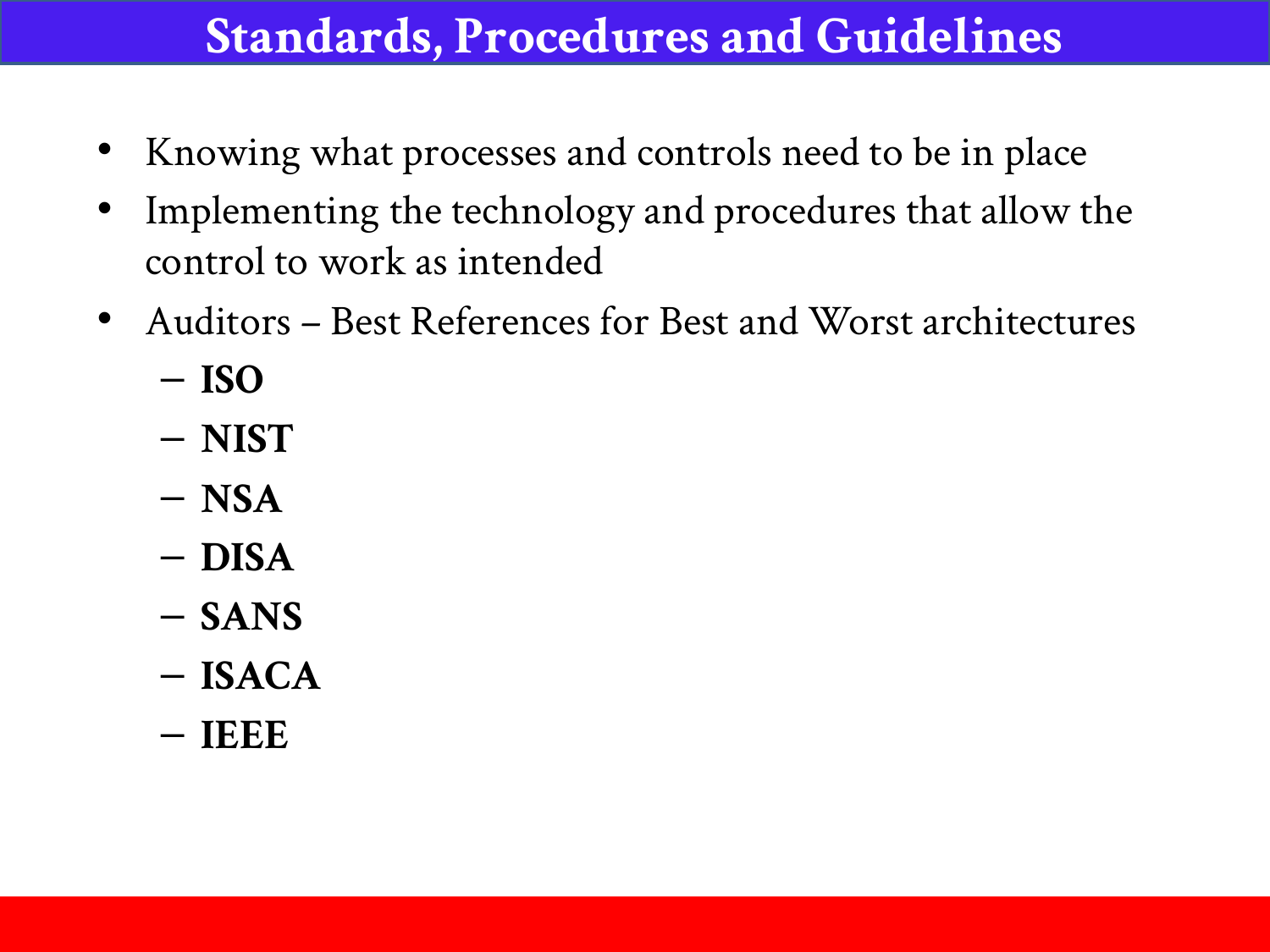

Standards, Procedures and Guidelines
Knowing what processes and controls need to be in place
Implementing the technology and procedures that allow the control to work as intended
Auditors – Best References for Best and Worst architectures
ISO
NIST
NSA
DISA
SANS
ISACA
IEEE